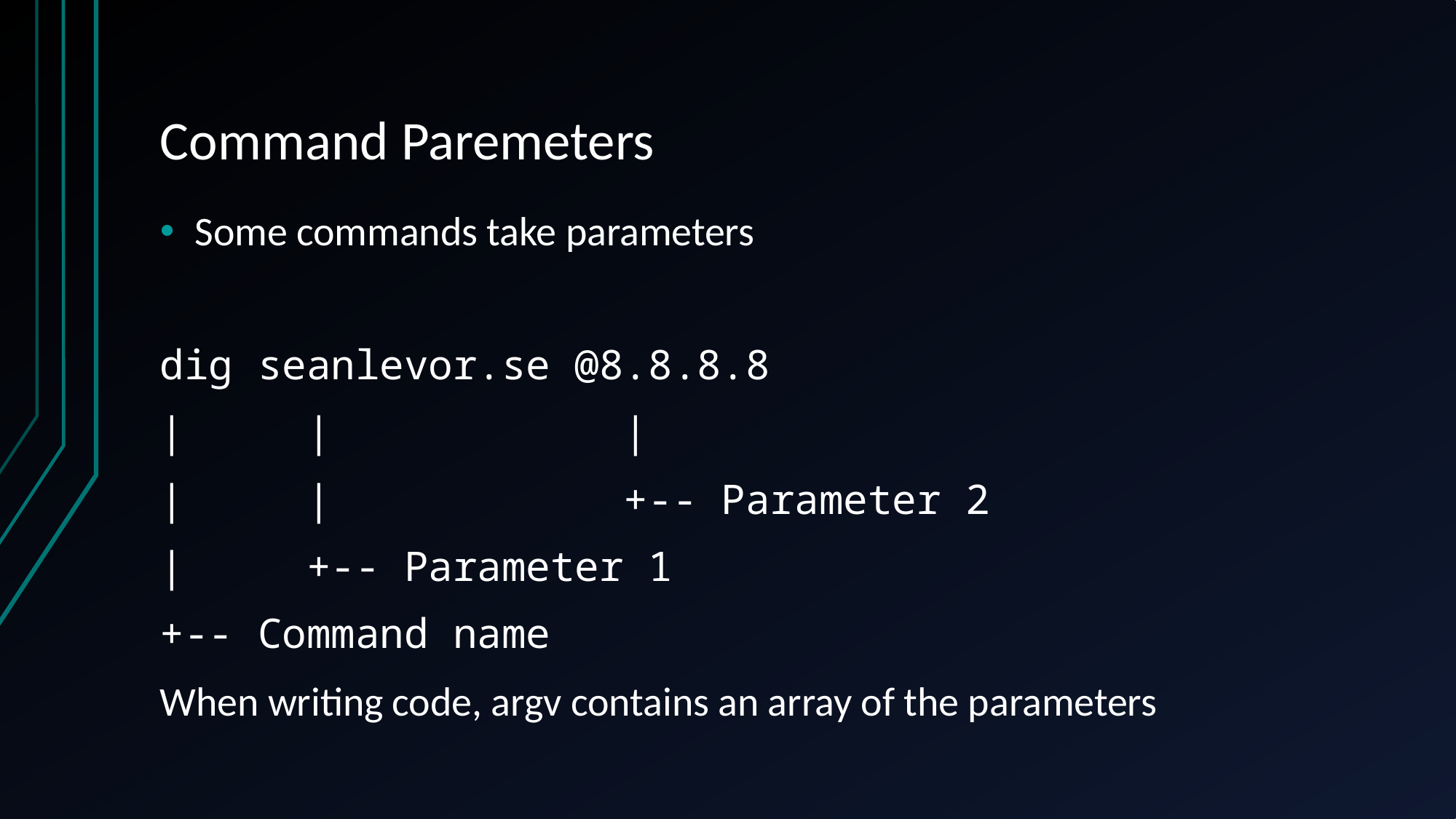

# Command Paremeters
Some commands take parameters

dig seanlevor.se @8.8.8.8
|     |            |
|     |            +-- Parameter 2
|     +-- Parameter 1
+-- Command name
When writing code, argv contains an array of the parameters